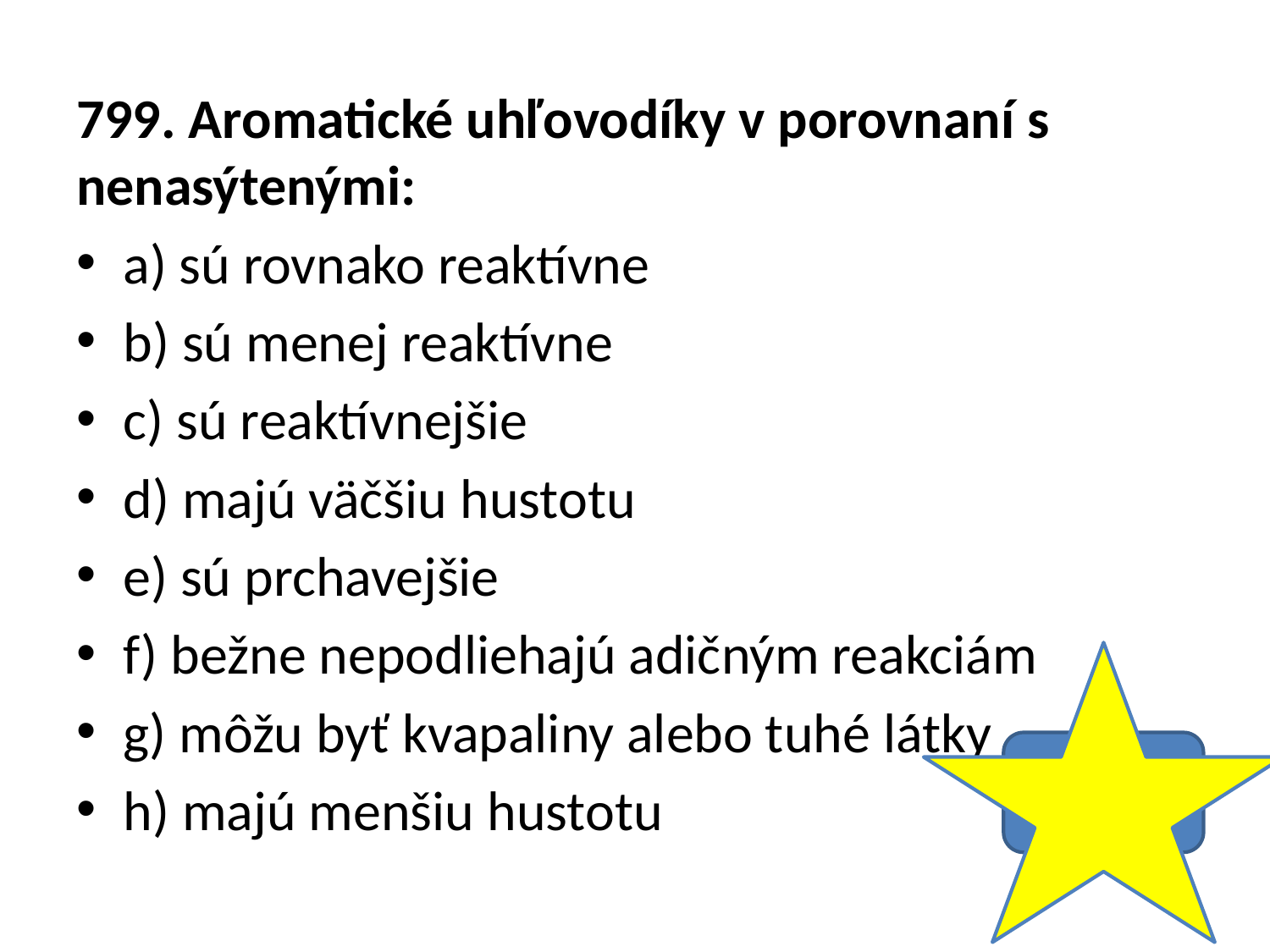

799. Aromatické uhľovodíky v porovnaní s nenasýtenými:
a) sú rovnako reaktívne
b) sú menej reaktívne
c) sú reaktívnejšie
d) majú väčšiu hustotu
e) sú prchavejšie
f) bežne nepodliehajú adičným reakciám
g) môžu byť kvapaliny alebo tuhé látky
h) majú menšiu hustotu

B,D,F,G